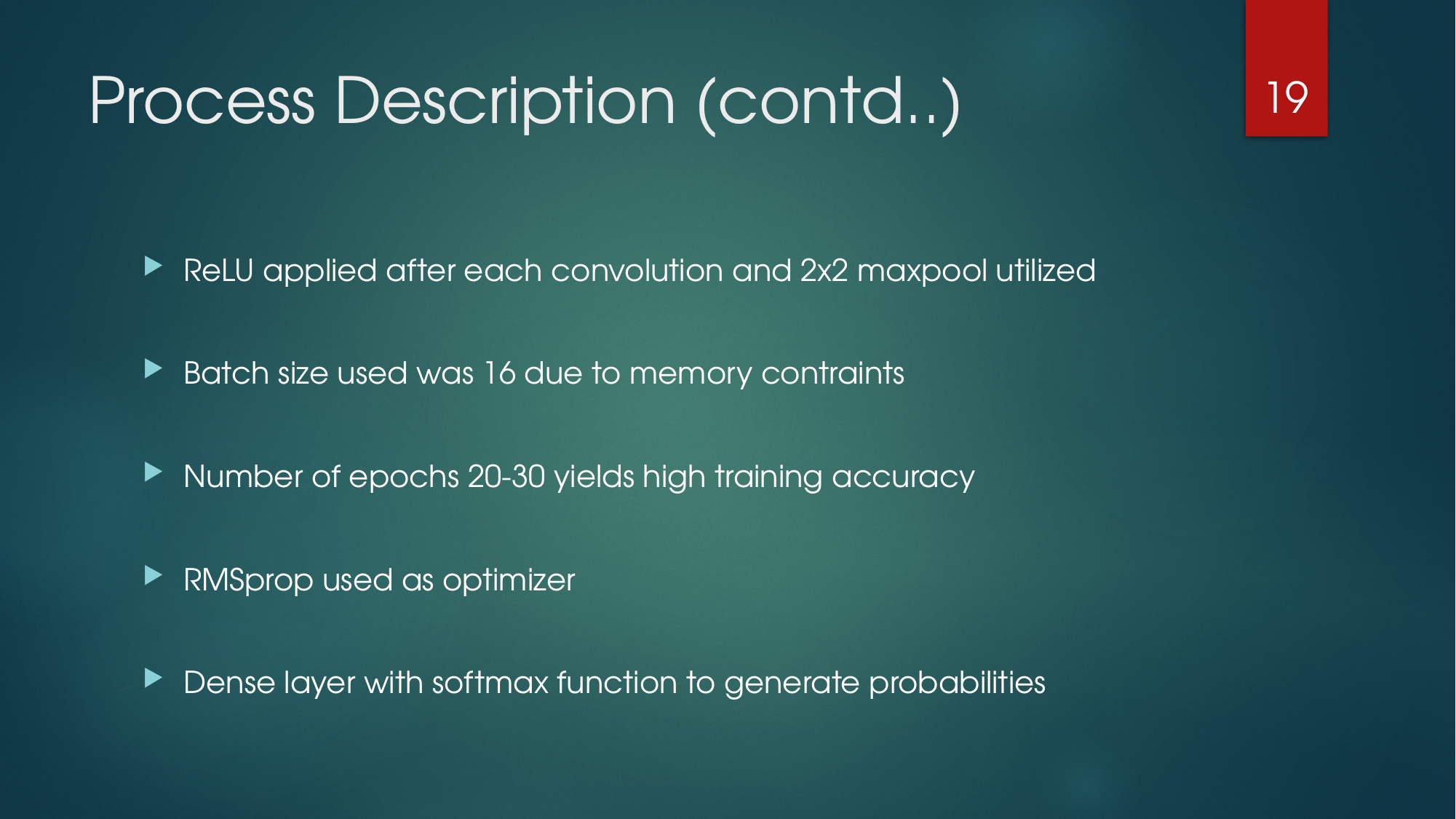

19
# Process Description (contd..)
ReLU applied after each convolution and 2x2 maxpool utilized

Batch size used was 16 due to memory contraints

Number of epochs 20-30 yields high training accuracy

RMSprop used as optimizer

Dense layer with softmax function to generate probabilities